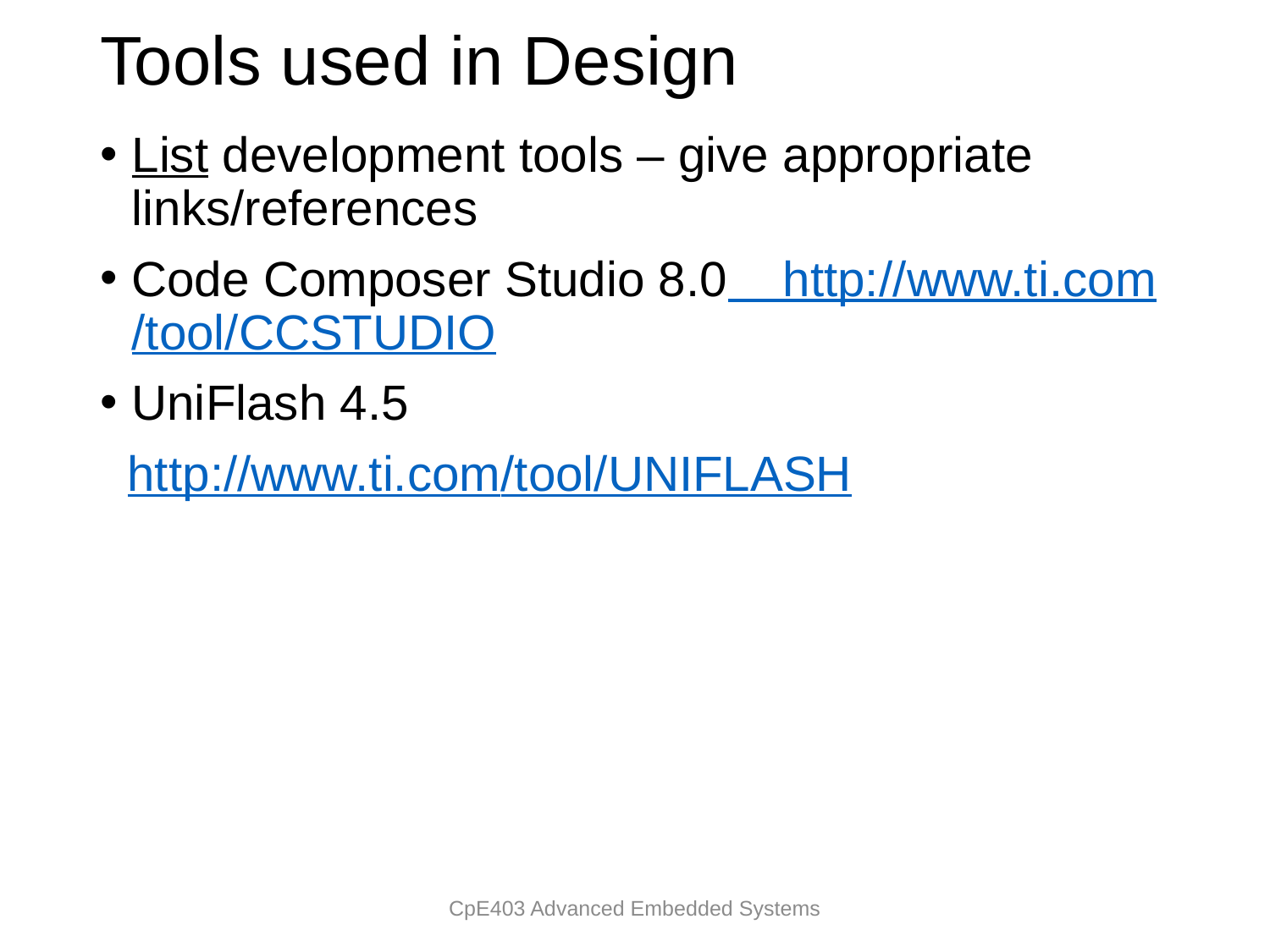

# Tools used in Design
List development tools – give appropriate links/references
Code Composer Studio 8.0    http://www.ti.com/tool/CCSTUDIO
UniFlash 4.5
  http://www.ti.com/tool/UNIFLASH
CpE403 Advanced Embedded Systems